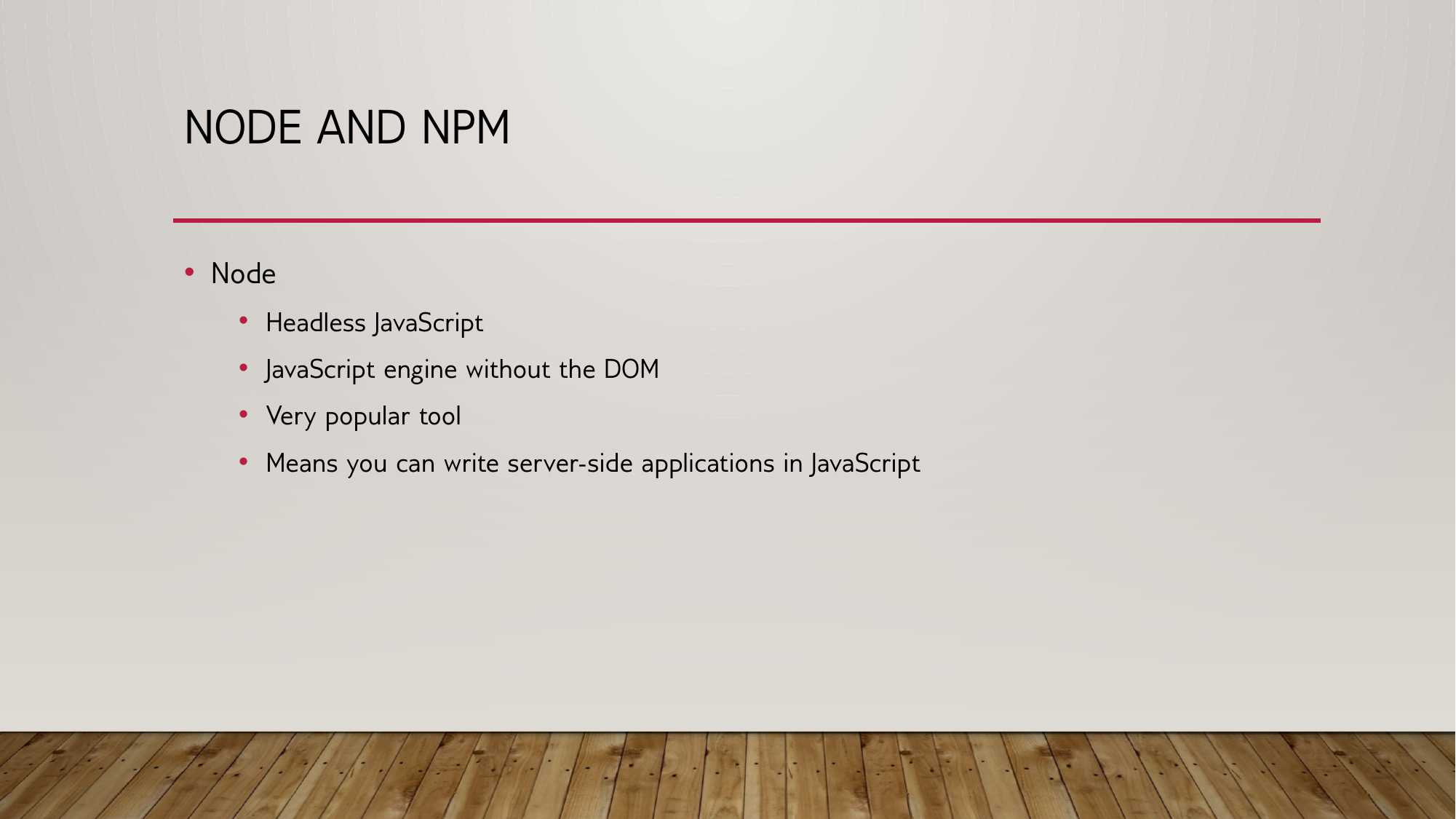

# Node and NPM
Node
Headless JavaScript
JavaScript engine without the DOM
Very popular tool
Means you can write server-side applications in JavaScript